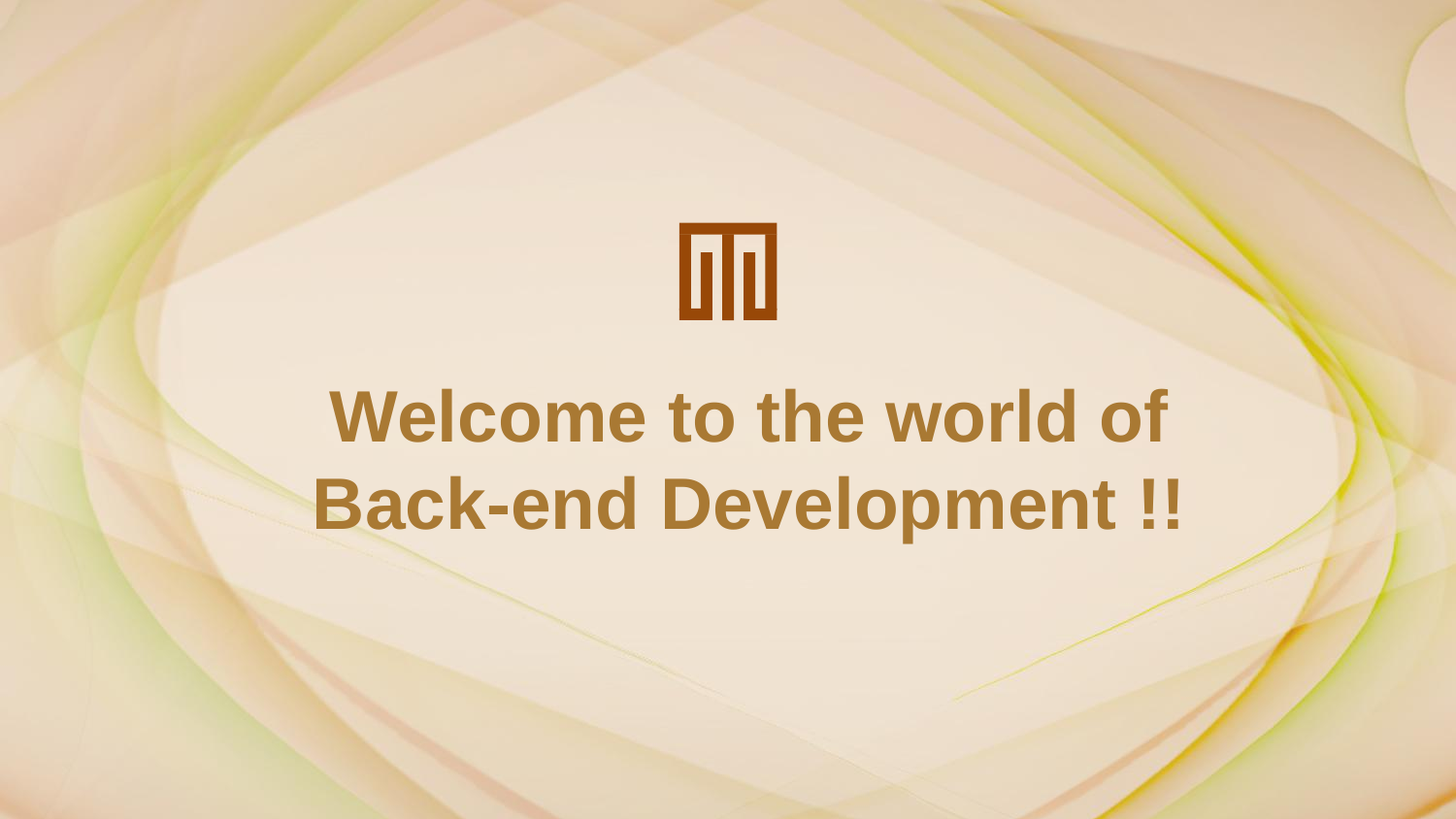

Welcome to the world of Back-end Development !!